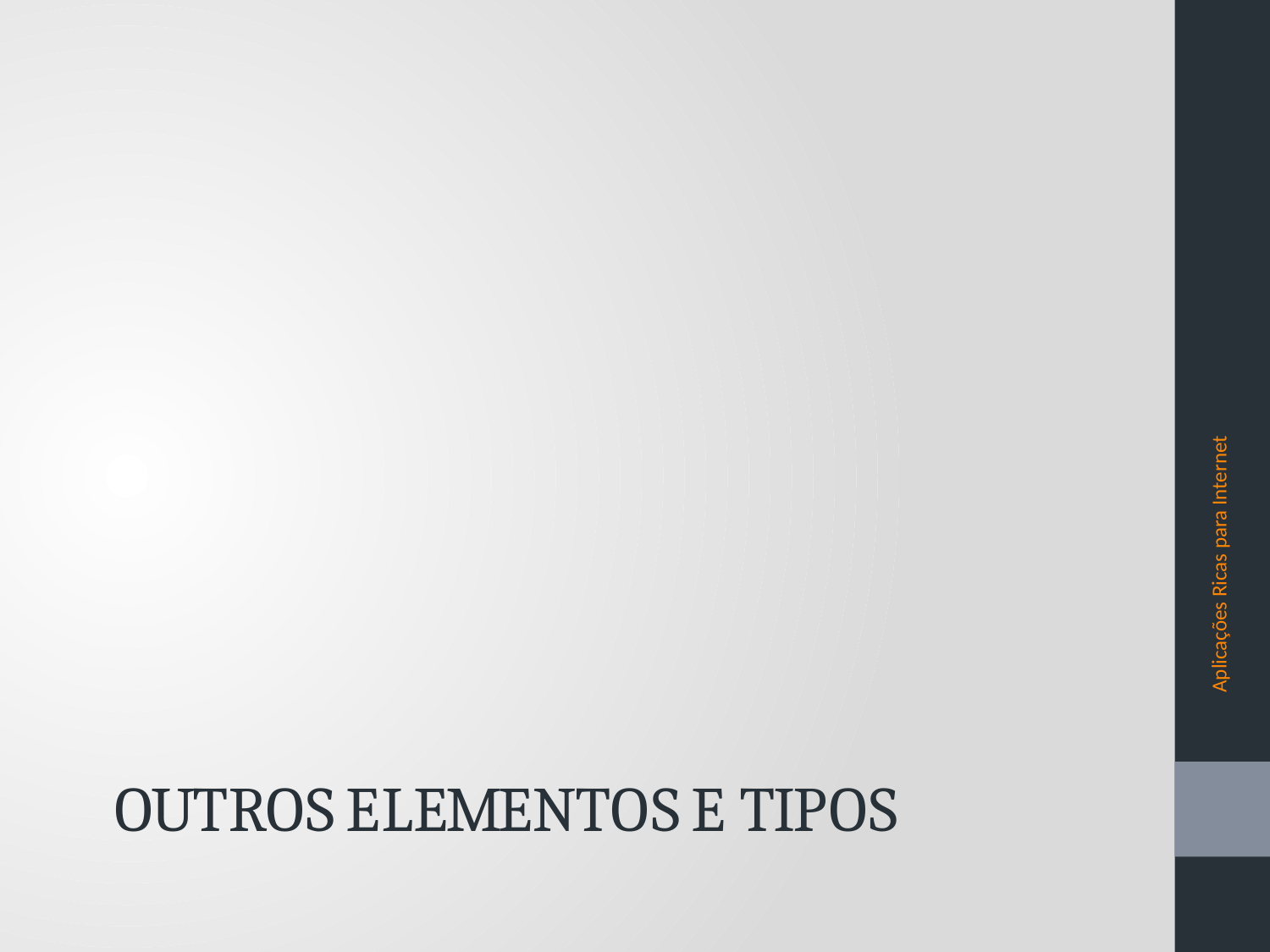

Aplicações Ricas para Internet
# Outros Elementos e Tipos